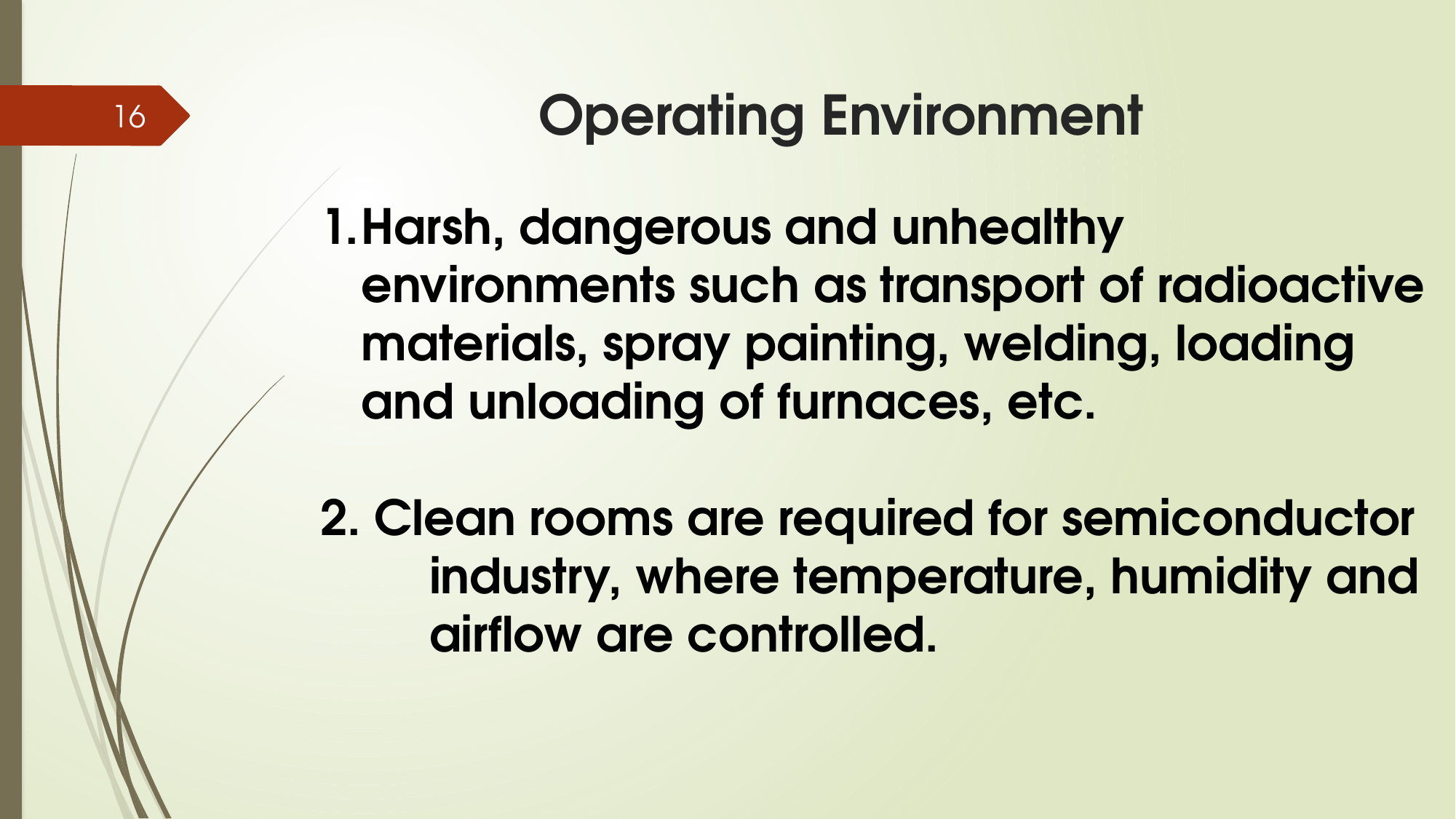

# Operating Environment
16
Harsh, dangerous and unhealthy environments such as transport of radioactive materials, spray painting, welding, loading and unloading of furnaces, etc.

2. Clean rooms are required for semiconductor 	industry, where temperature, humidity and 	airflow are controlled.